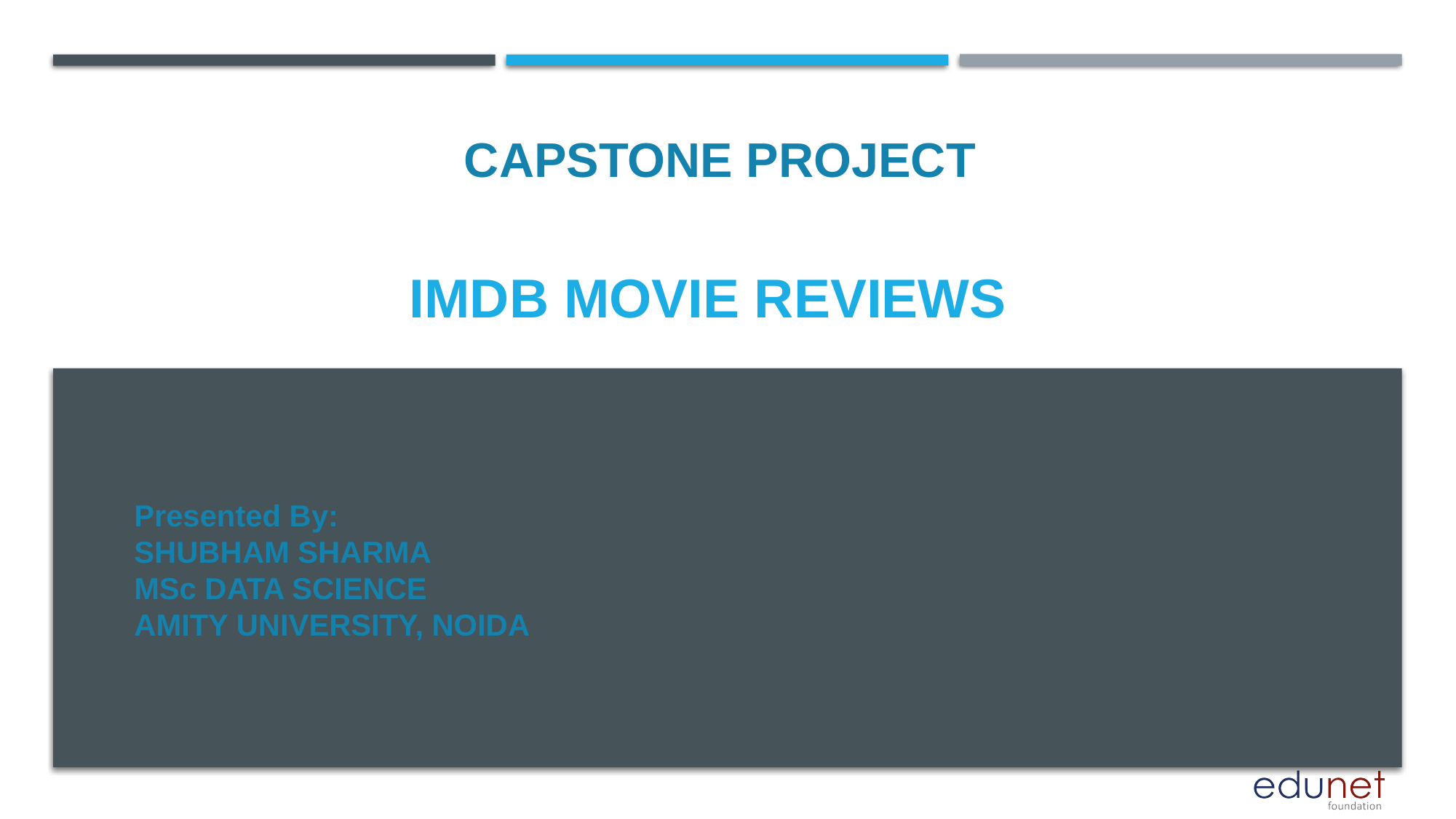

CAPSTONE PROJECT
# IMDB MOVIE REVIEWS
Presented By:
SHUBHAM SHARMA
MSc DATA SCIENCE
AMITY UNIVERSITY, NOIDA